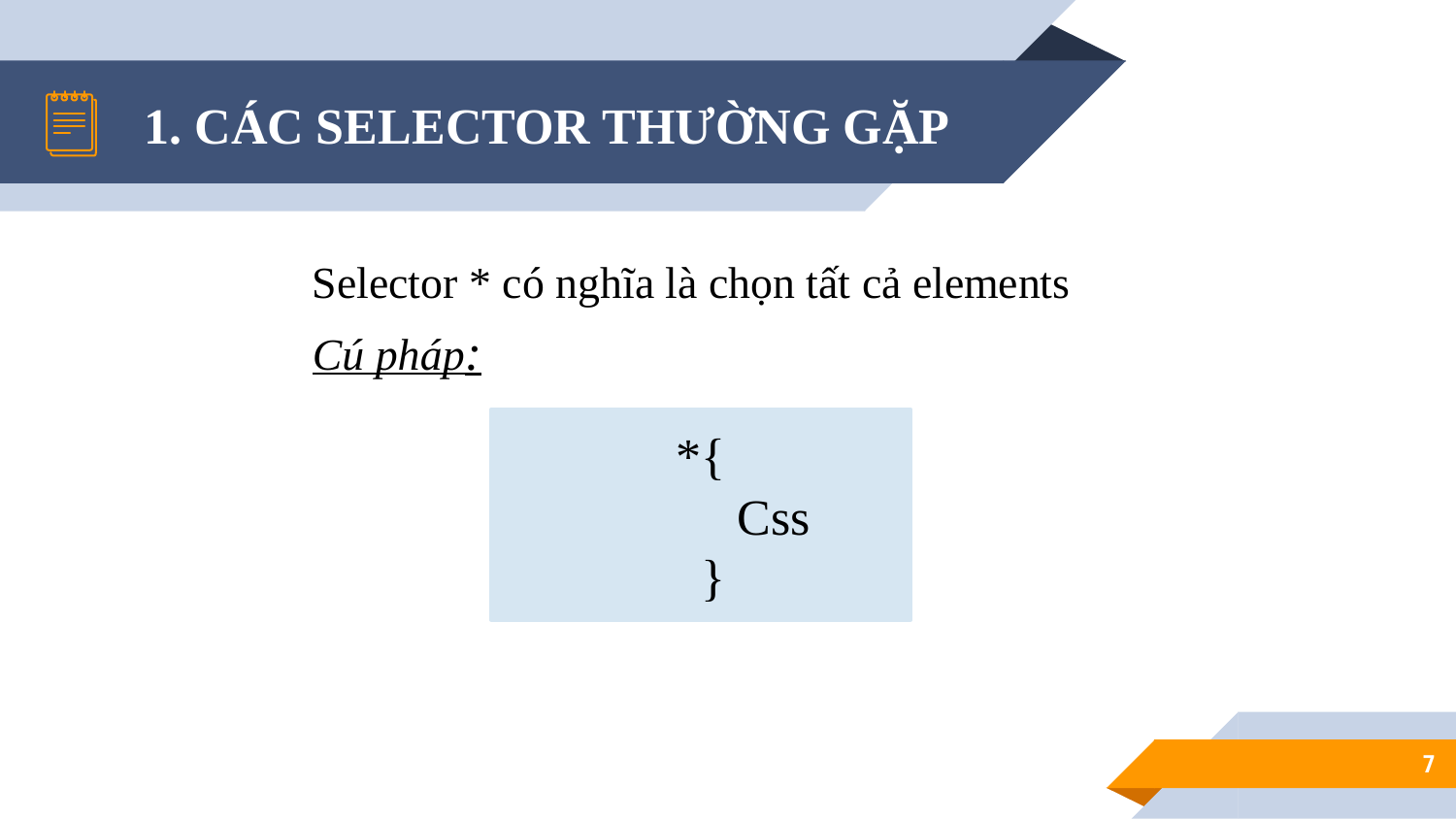

# 1. CÁC SELECTOR THƯỜNG GẶP

Selector * có nghĩa là chọn tất cả elements
Cú pháp:
*{
	Css
  }
7